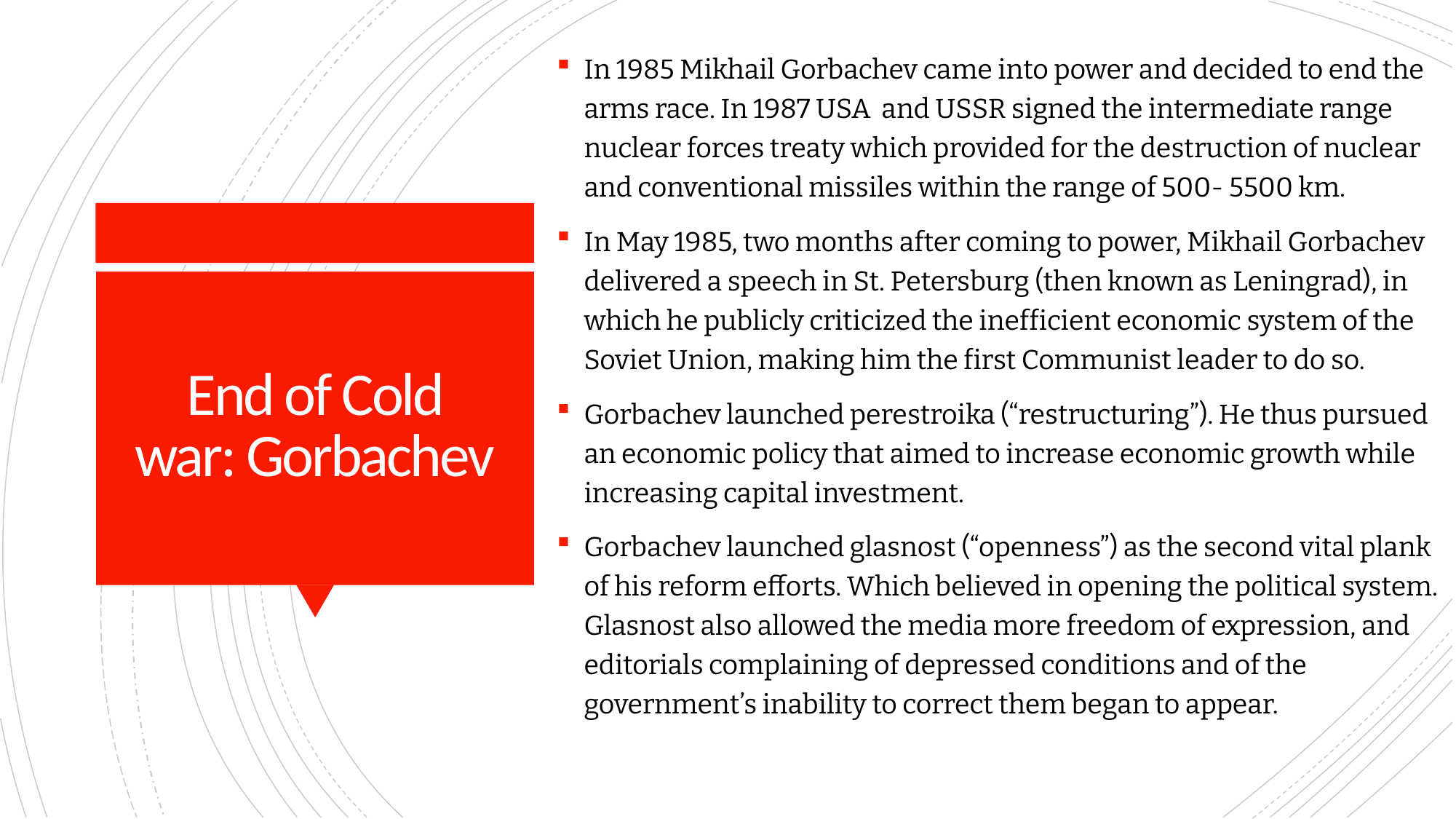

In 1985 Mikhail Gorbachev came into power and decided to end the arms race. In 1987 USA  and USSR signed the intermediate range nuclear forces treaty which provided for the destruction of nuclear and conventional missiles within the range of 500- 5500 km.
In May 1985, two months after coming to power, Mikhail Gorbachev delivered a speech in St. Petersburg (then known as Leningrad), in which he publicly criticized the inefficient economic system of the Soviet Union, making him the first Communist leader to do so.
Gorbachev launched perestroika (“restructuring”). He thus pursued an economic policy that aimed to increase economic growth while increasing capital investment.
Gorbachev launched glasnost (“openness”) as the second vital plank of his reform efforts. Which believed in opening the political system. Glasnost also allowed the media more freedom of expression, and editorials complaining of depressed conditions and of the government’s inability to correct them began to appear.

# End of Cold war: Gorbachev